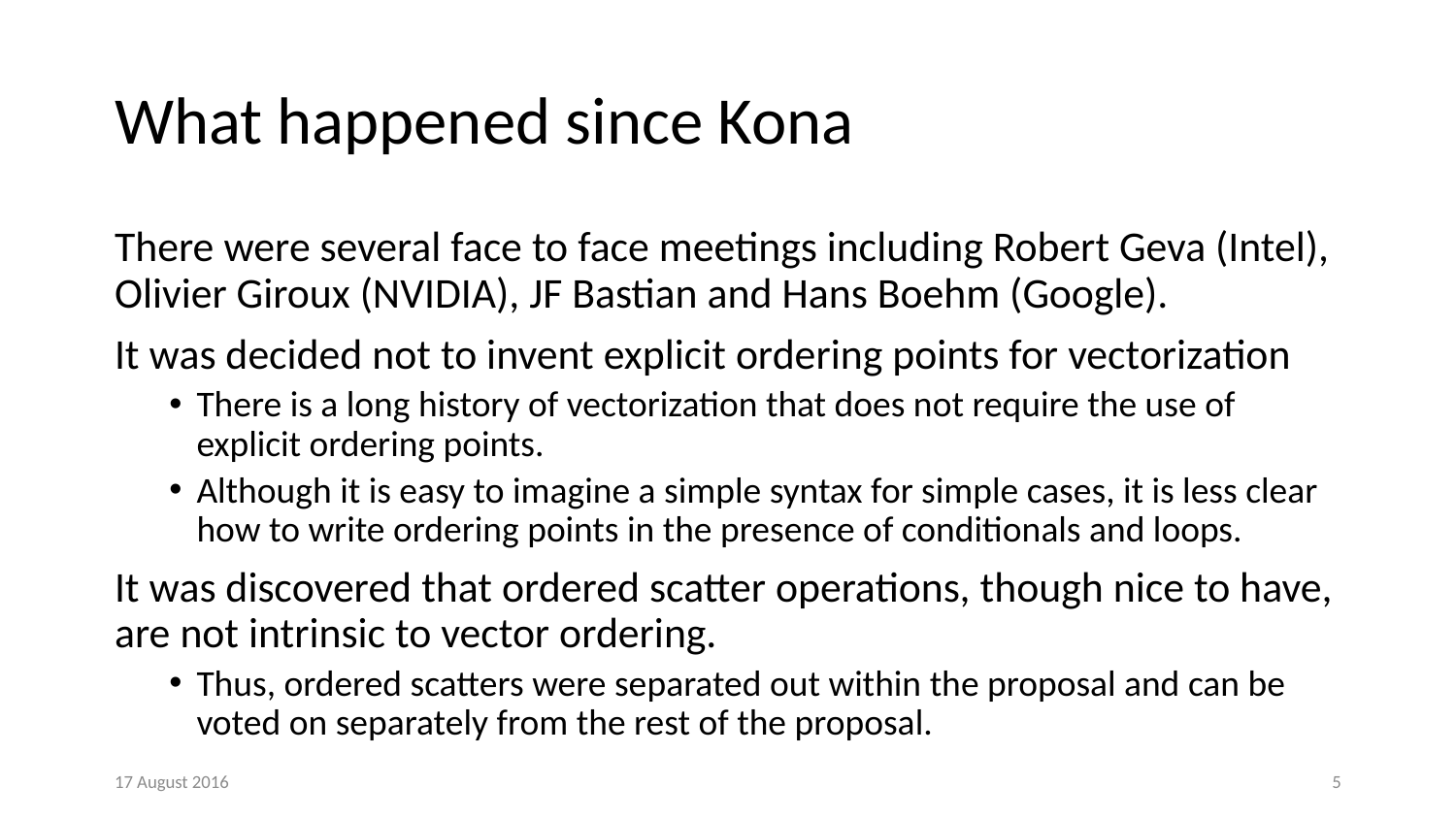

# What happened since Kona
There were several face to face meetings including Robert Geva (Intel), Olivier Giroux (NVIDIA), JF Bastian and Hans Boehm (Google).
It was decided not to invent explicit ordering points for vectorization
There is a long history of vectorization that does not require the use of explicit ordering points.
Although it is easy to imagine a simple syntax for simple cases, it is less clear how to write ordering points in the presence of conditionals and loops.
It was discovered that ordered scatter operations, though nice to have, are not intrinsic to vector ordering.
Thus, ordered scatters were separated out within the proposal and can be voted on separately from the rest of the proposal.
17 August 2016
5